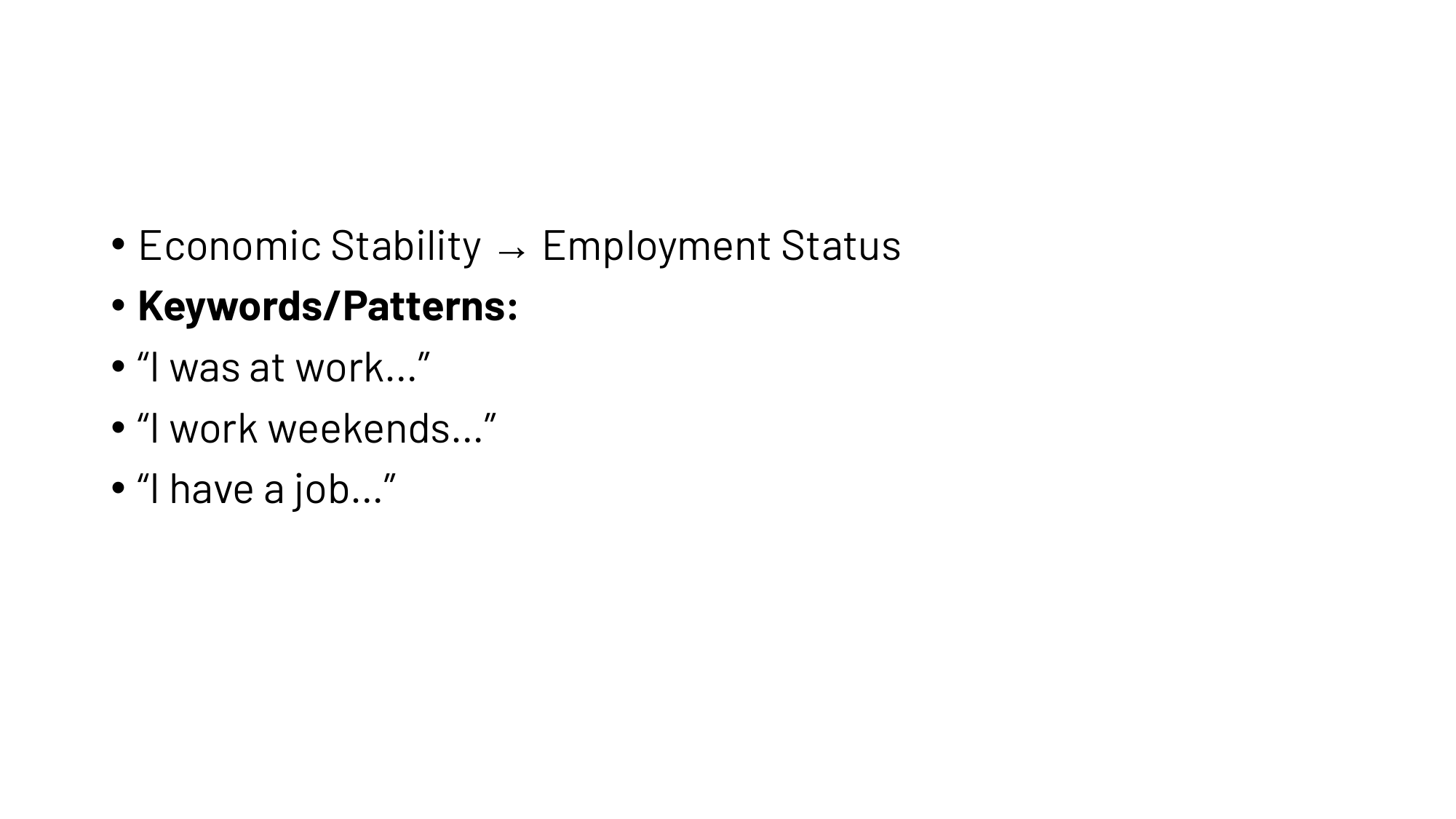

#
Economic Stability → Employment Status
Keywords/Patterns:
“I was at work…”
“I work weekends…”
“I have a job…”